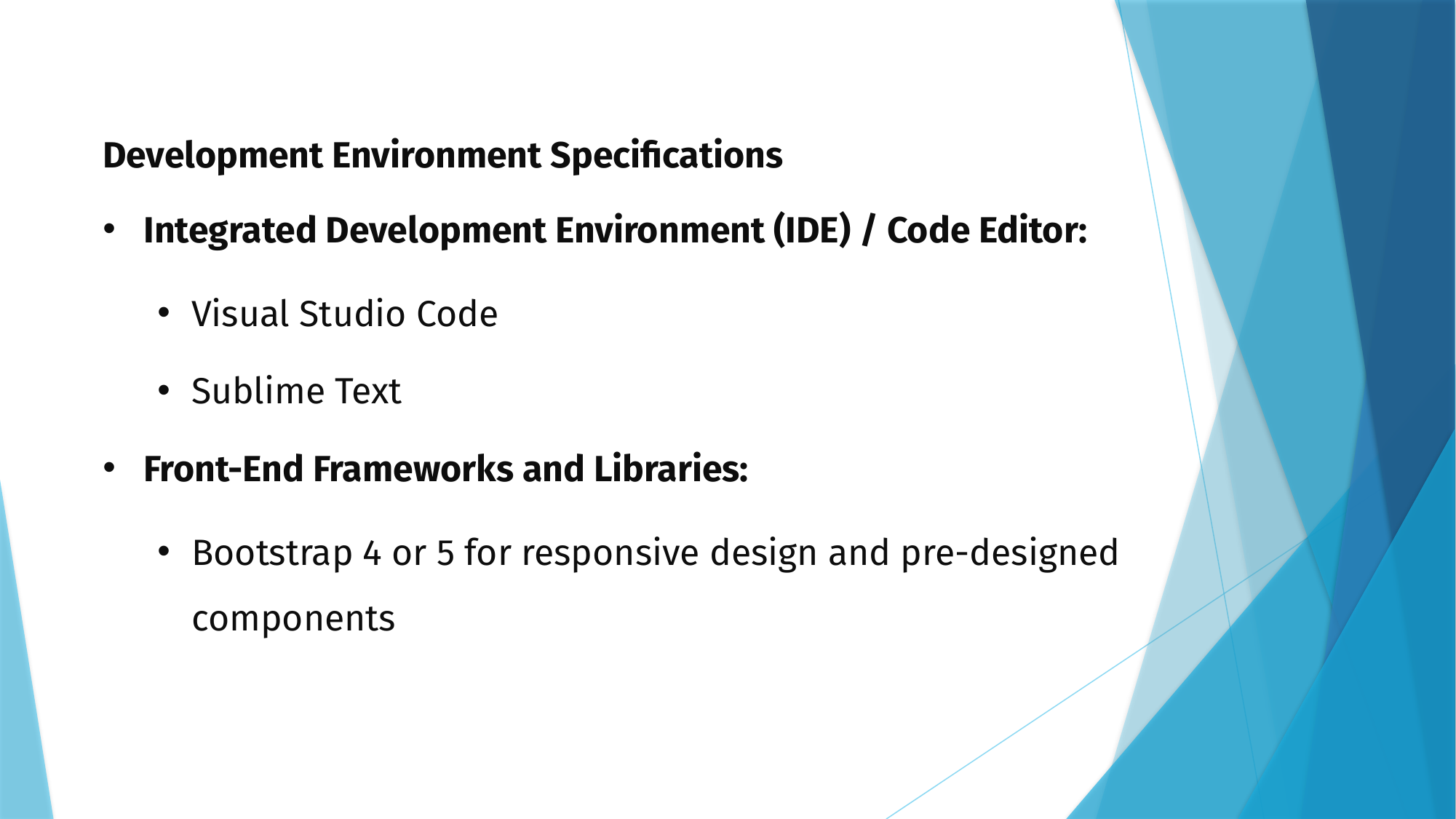

Development Environment Specifications
Integrated Development Environment (IDE) / Code Editor:
Visual Studio Code
Sublime Text
Front-End Frameworks and Libraries:
Bootstrap 4 or 5 for responsive design and pre-designed components